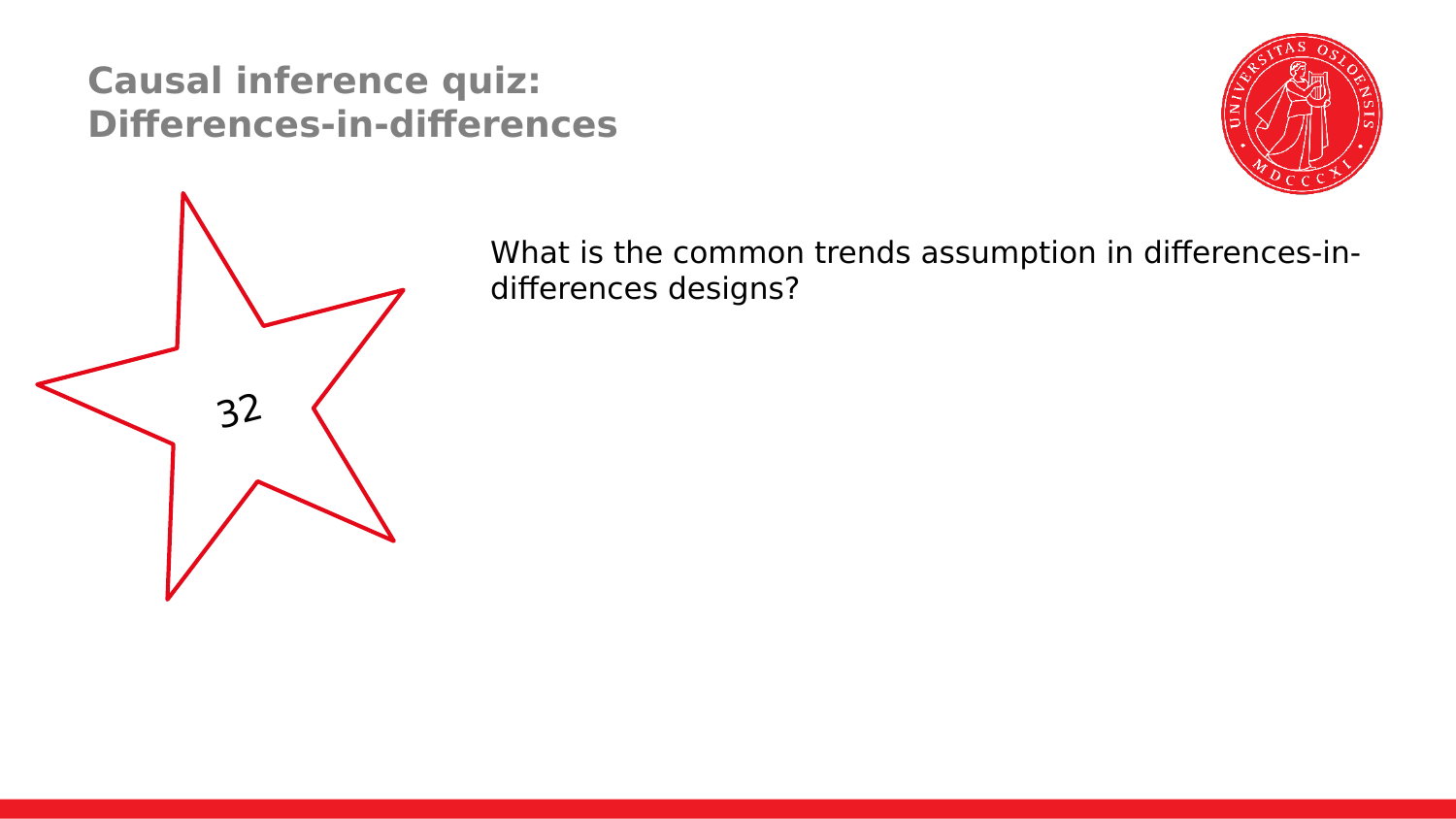

# Causal inference quiz: Differences-in-differences
32
What is the common trends assumption in differences-in-differences designs?